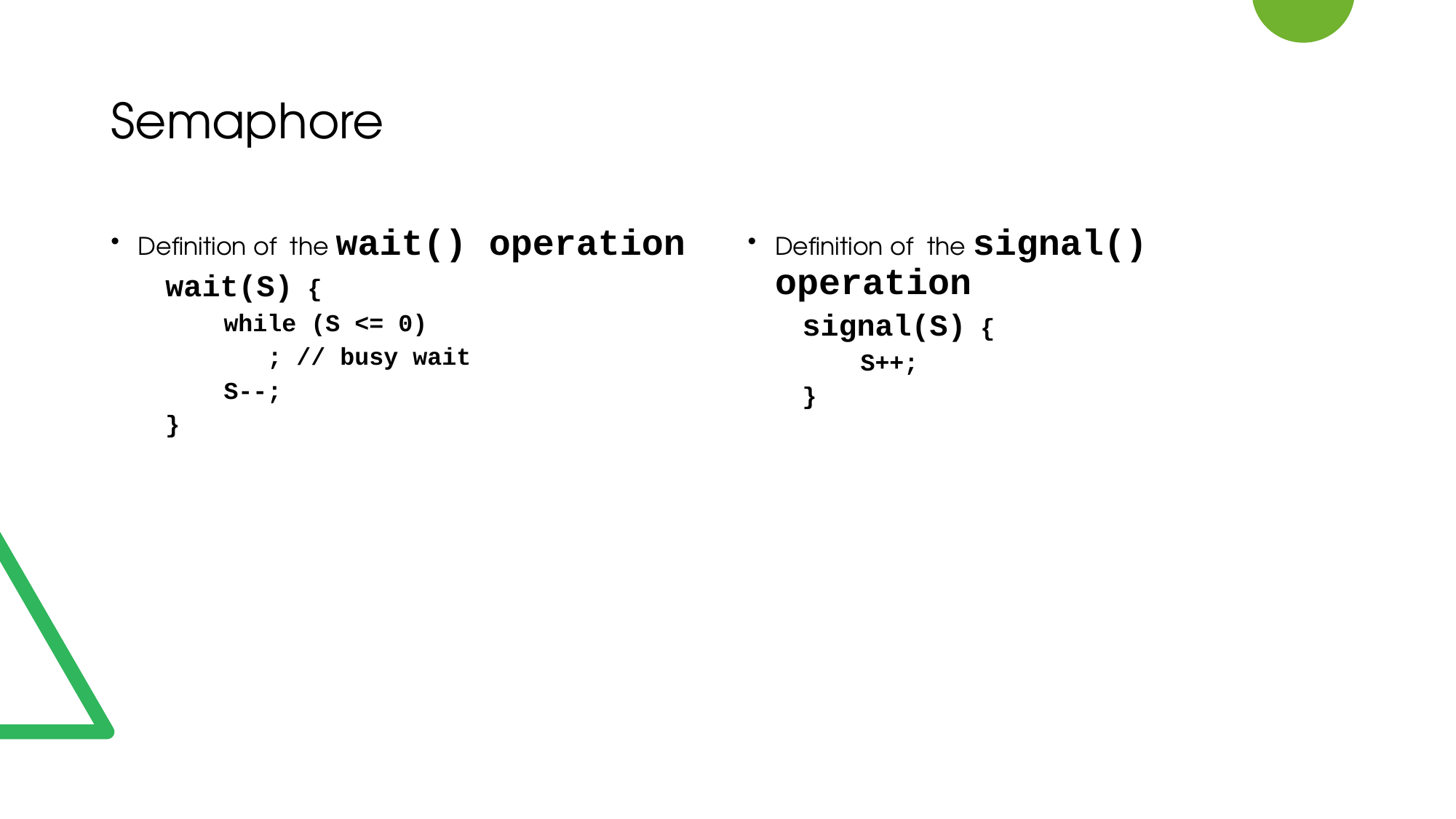

# Semaphore
Definition of  the wait() operation
wait(S) {
    while (S <= 0)
       ; // busy wait
    S--;
}

Definition of  the signal() operation
signal(S) {
    S++;
}